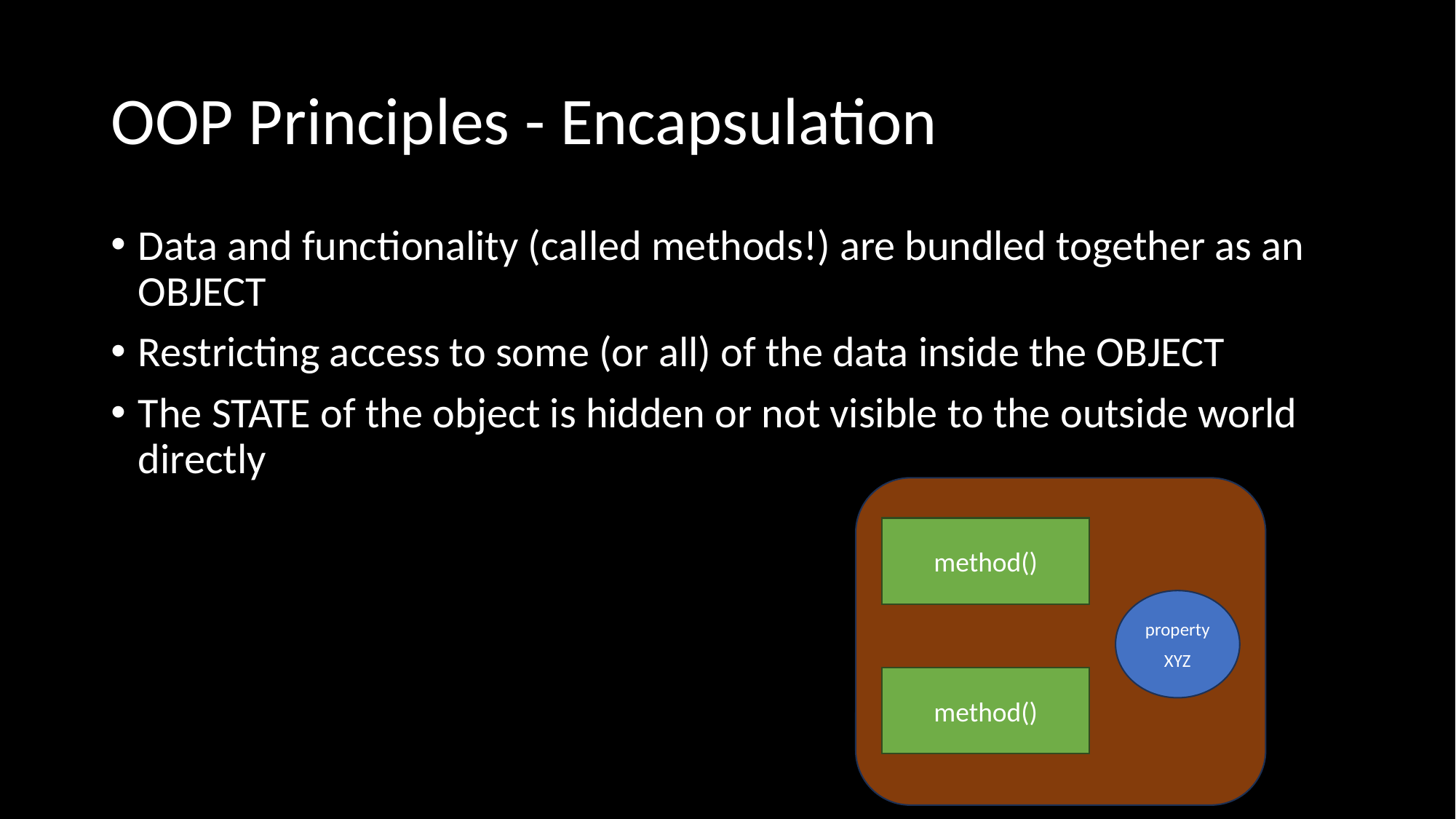

# OOP Principles - Encapsulation
Data and functionality (called methods!) are bundled together as an OBJECT
Restricting access to some (or all) of the data inside the OBJECT
The STATE of the object is hidden or not visible to the outside world directly

method()
property
XYZ
method()